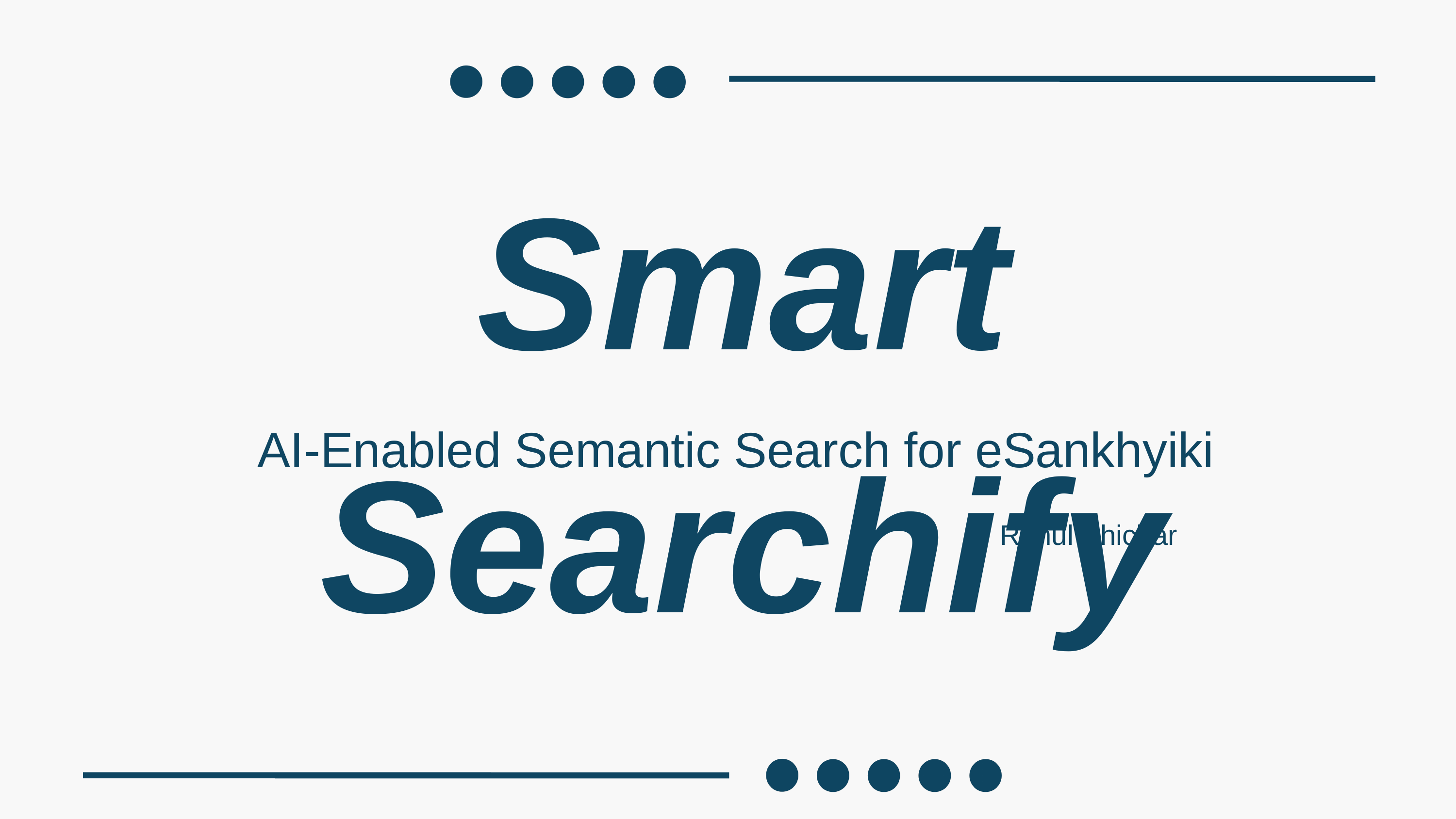

Smart Searchify
AI-Enabled Semantic Search for eSankhyiki
Rahul Khichar